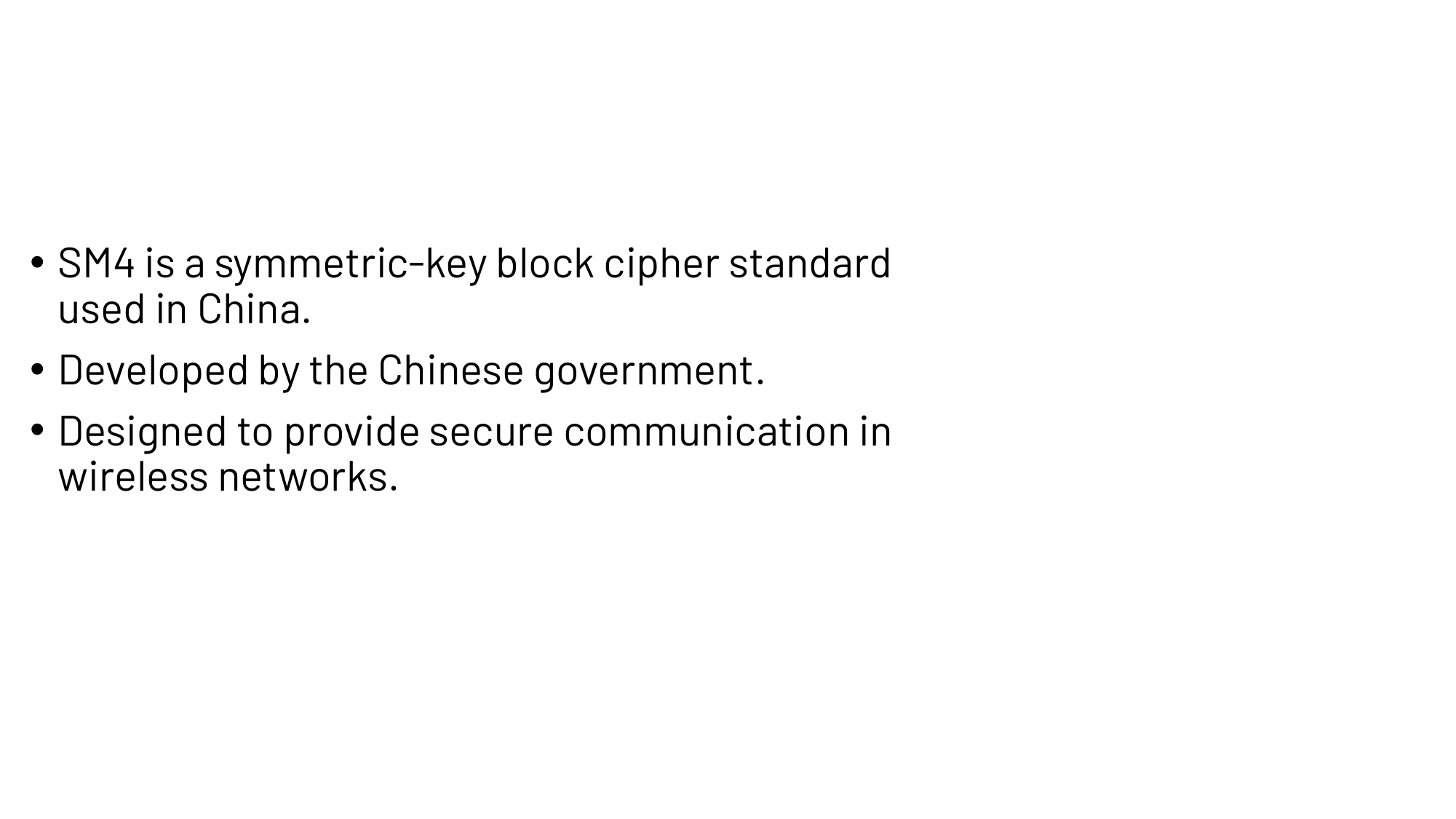

SM4 is a symmetric-key block cipher standard used in China.
Developed by the Chinese government.
Designed to provide secure communication in wireless networks.